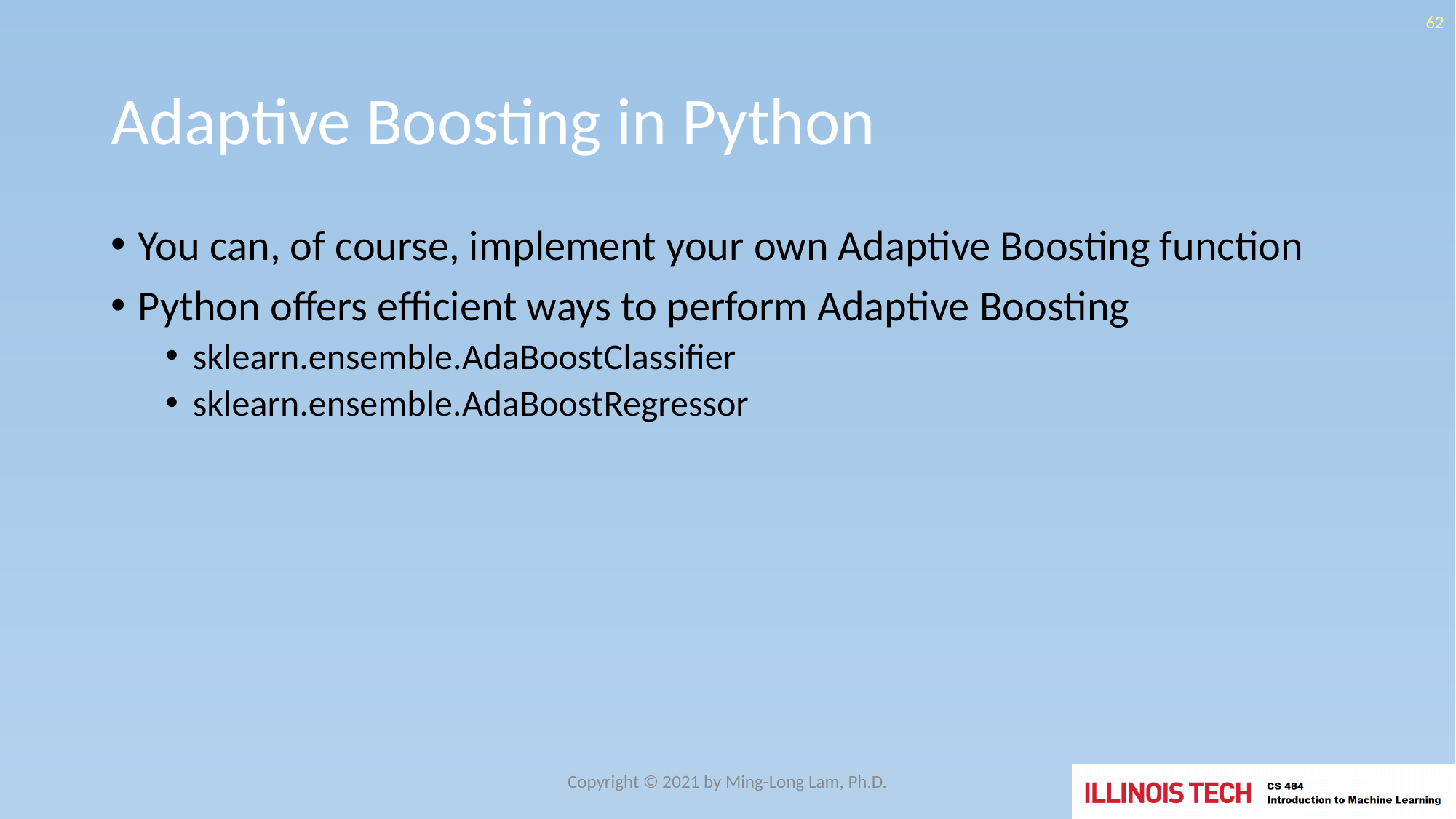

62
# Adaptive Boosting in Python
You can, of course, implement your own Adaptive Boosting function
Python offers efficient ways to perform Adaptive Boosting
sklearn.ensemble.AdaBoostClassifier
sklearn.ensemble.AdaBoostRegressor

Copyright © 2021 by Ming-Long Lam, Ph.D.